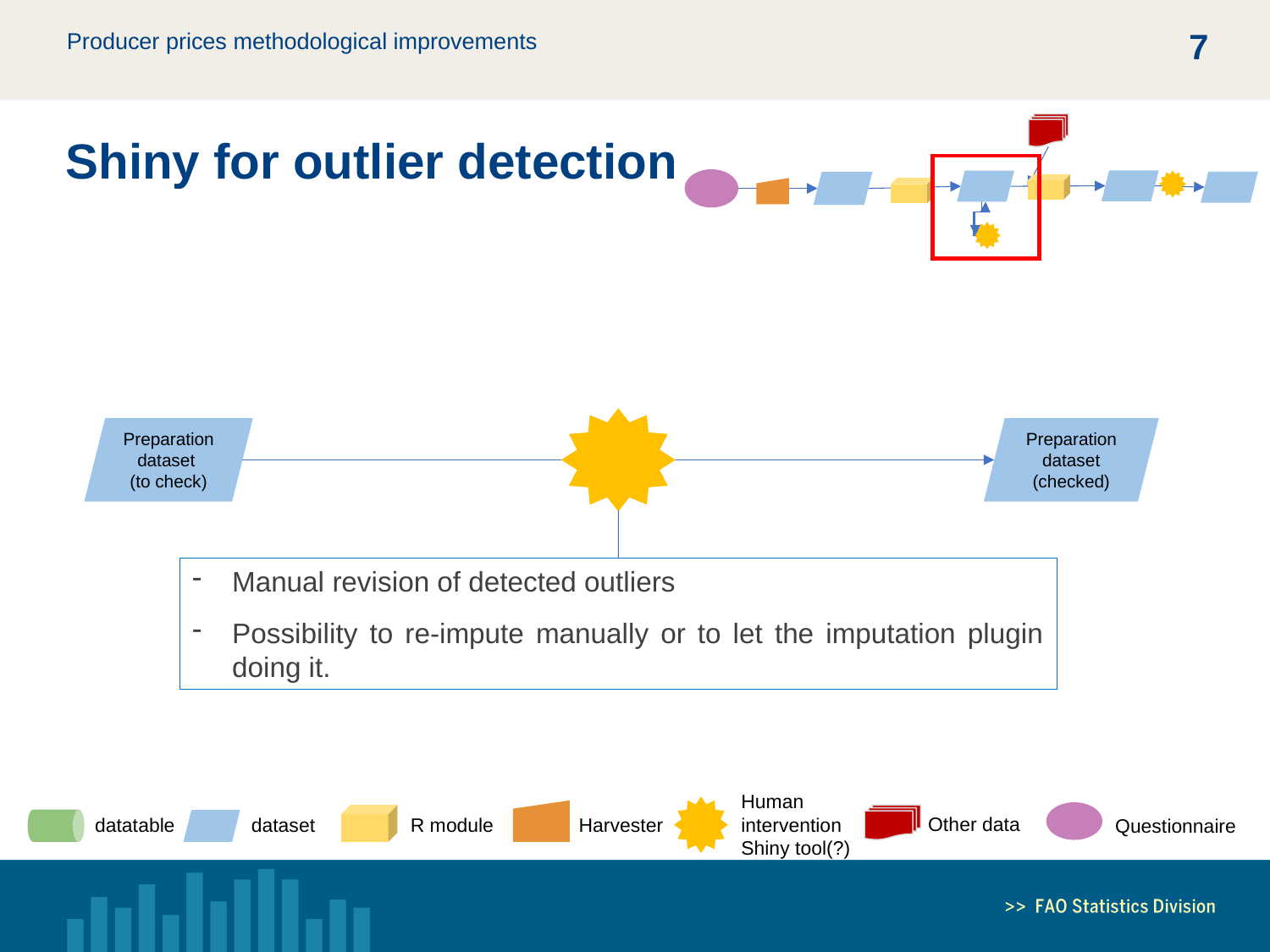

7

Shiny for outlier detection

Preparation dataset
(to check)
Preparation dataset (checked)
Manual revision of detected outliers
Possibility to re-impute manually or to let the imputation plugin doing it.

Questionnaire

Other data
Human intervention Shiny tool(?)
R module
Harvester
datatable
dataset